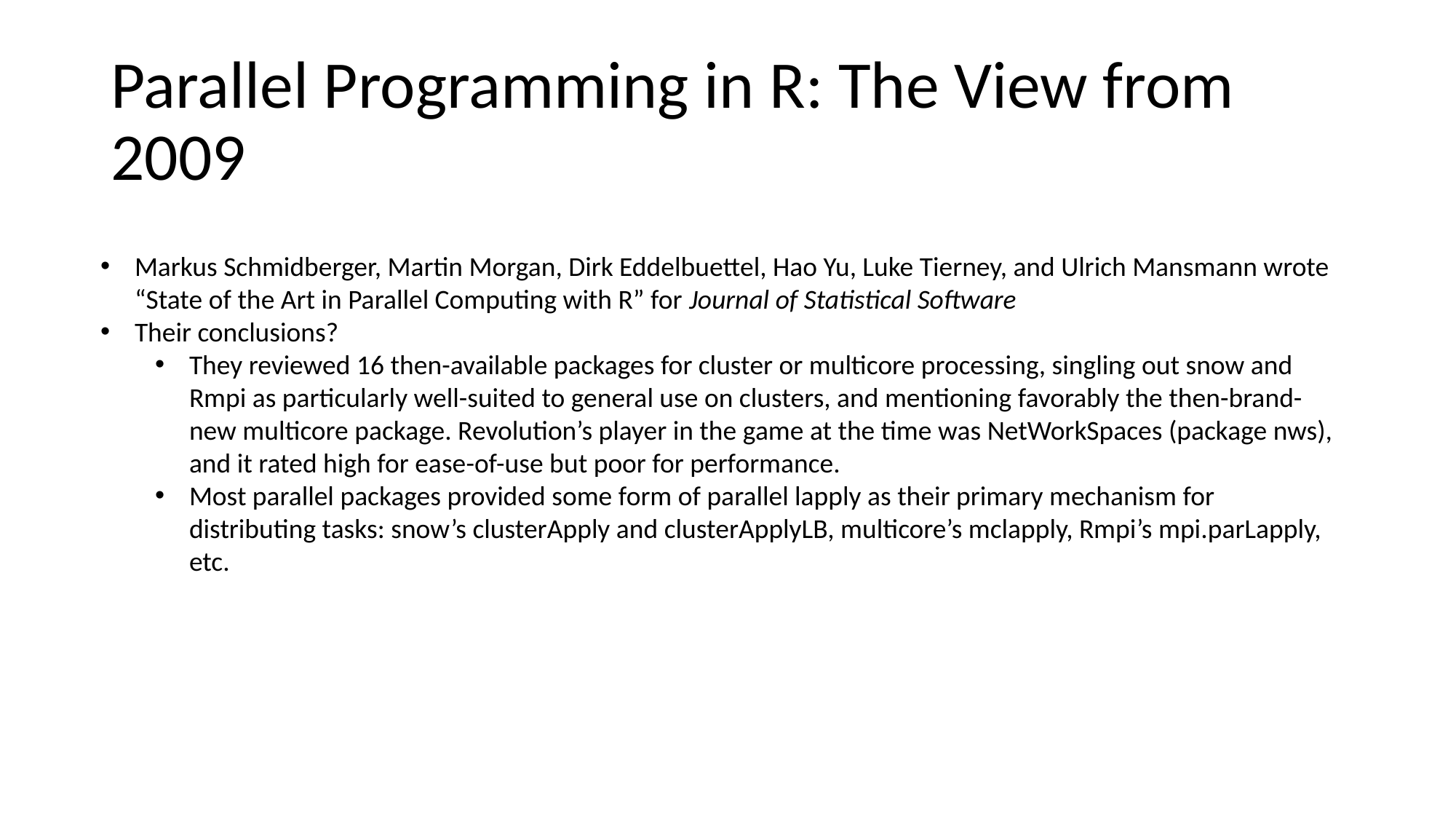

# Parallel Programming in R: The View from 2009
Markus Schmidberger, Martin Morgan, Dirk Eddelbuettel, Hao Yu, Luke Tierney, and Ulrich Mansmann wrote “State of the Art in Parallel Computing with R” for Journal of Statistical Software
Their conclusions?
They reviewed 16 then-available packages for cluster or multicore processing, singling out snow and Rmpi as particularly well-suited to general use on clusters, and mentioning favorably the then-brand-new multicore package. Revolution’s player in the game at the time was NetWorkSpaces (package nws), and it rated high for ease-of-use but poor for performance.
Most parallel packages provided some form of parallel lapply as their primary mechanism for distributing tasks: snow’s clusterApply and clusterApplyLB, multicore’s mclapply, Rmpi’s mpi.parLapply, etc.